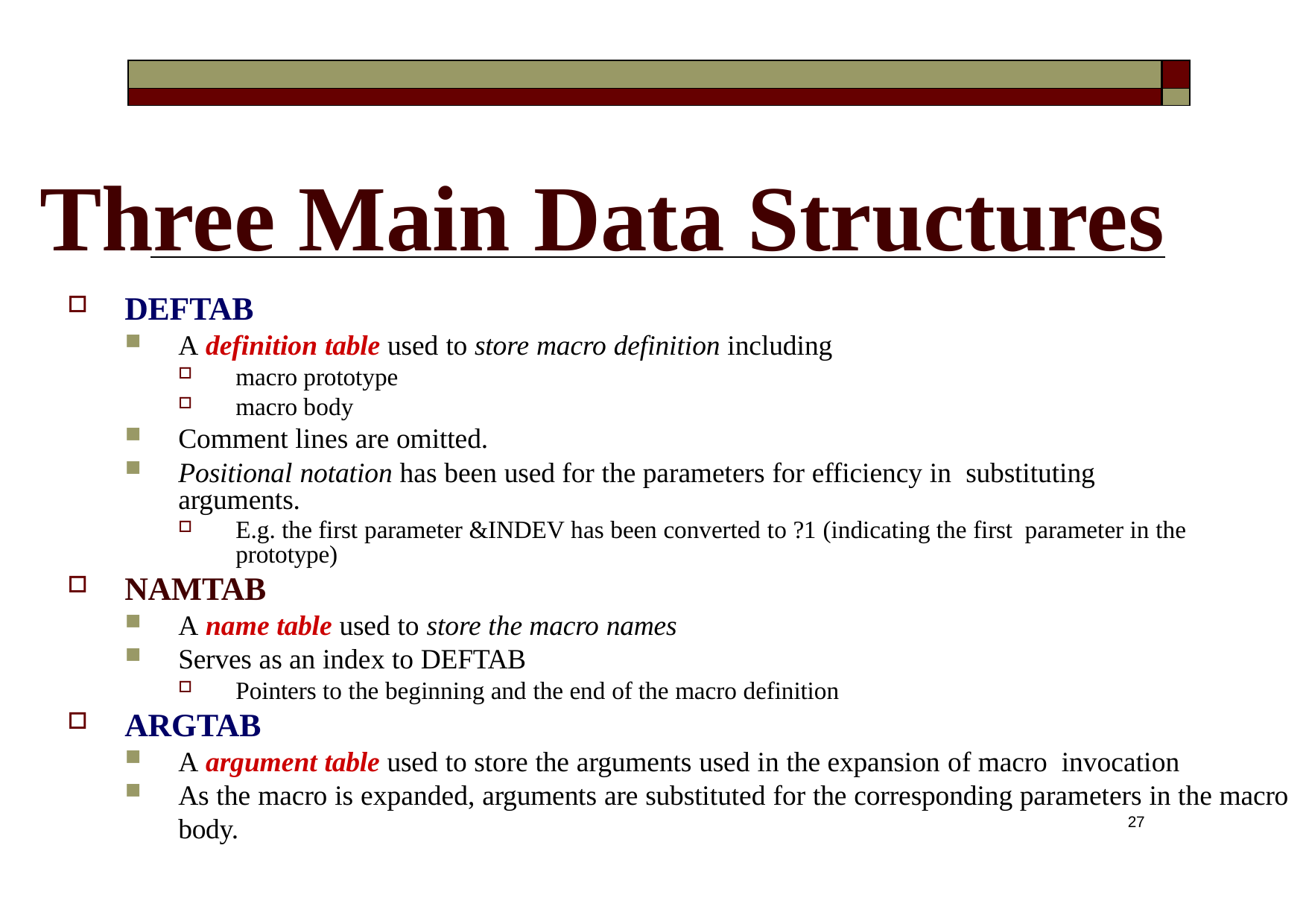

|  |  |
| --- | --- |
|  |  |
# Three Main Data Structures

DEFTAB
A definition table used to store macro definition including
macro prototype
macro body
Comment lines are omitted.
Positional notation has been used for the parameters for efficiency in  substituting arguments.
E.g. the first parameter &INDEV has been converted to ?1 (indicating the first  parameter in the prototype)
NAMTAB
A name table used to store the macro names
Serves as an index to DEFTAB
Pointers to the beginning and the end of the macro definition
ARGTAB
A argument table used to store the arguments used in the expansion of macro  invocation
As the macro is expanded, arguments are substituted for the corresponding parameters in the macro body.

27